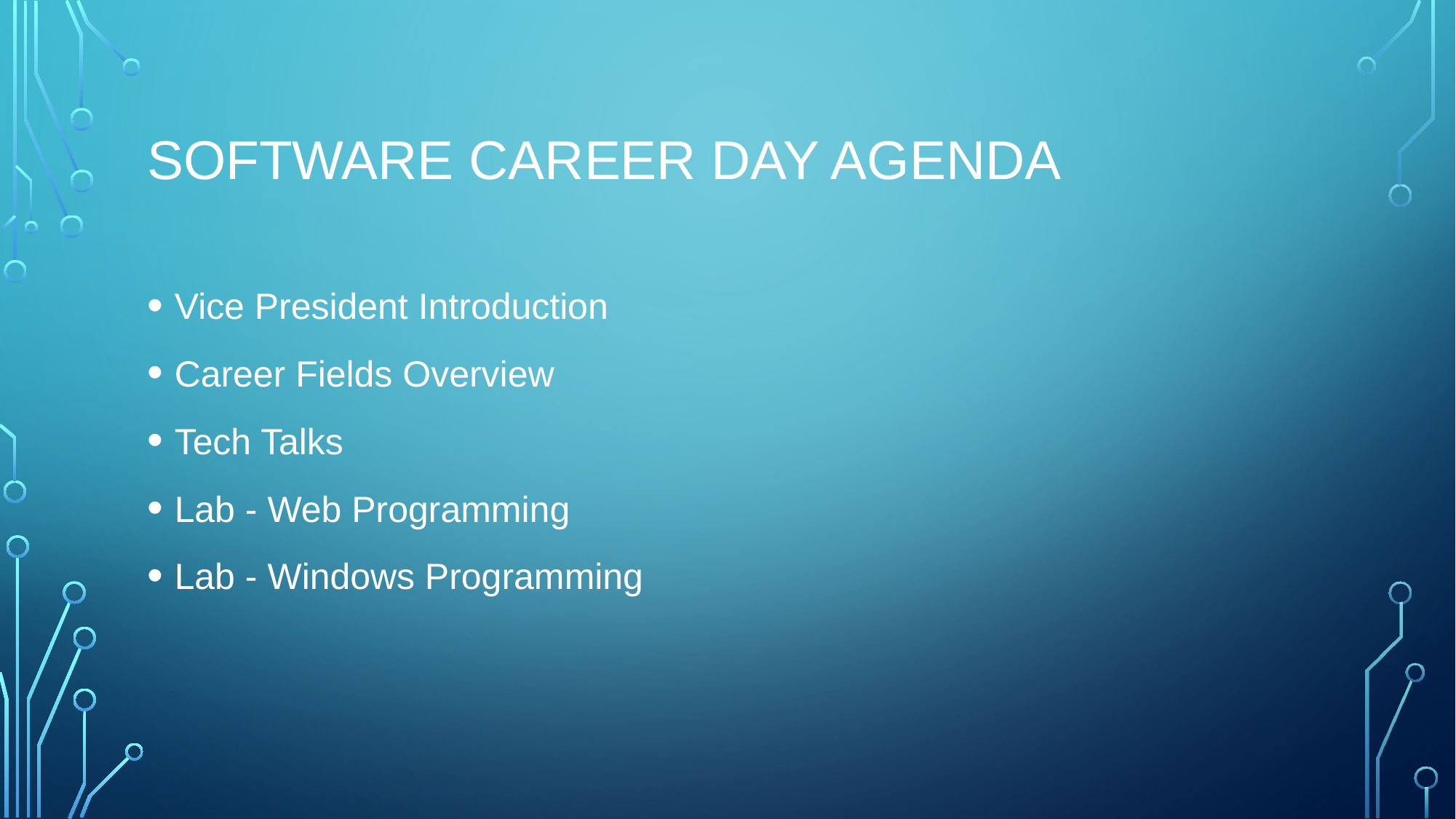

# Software Career Day Agenda
Vice President Introduction
Career Fields Overview
Tech Talks
Lab - Web Programming
Lab - Windows Programming